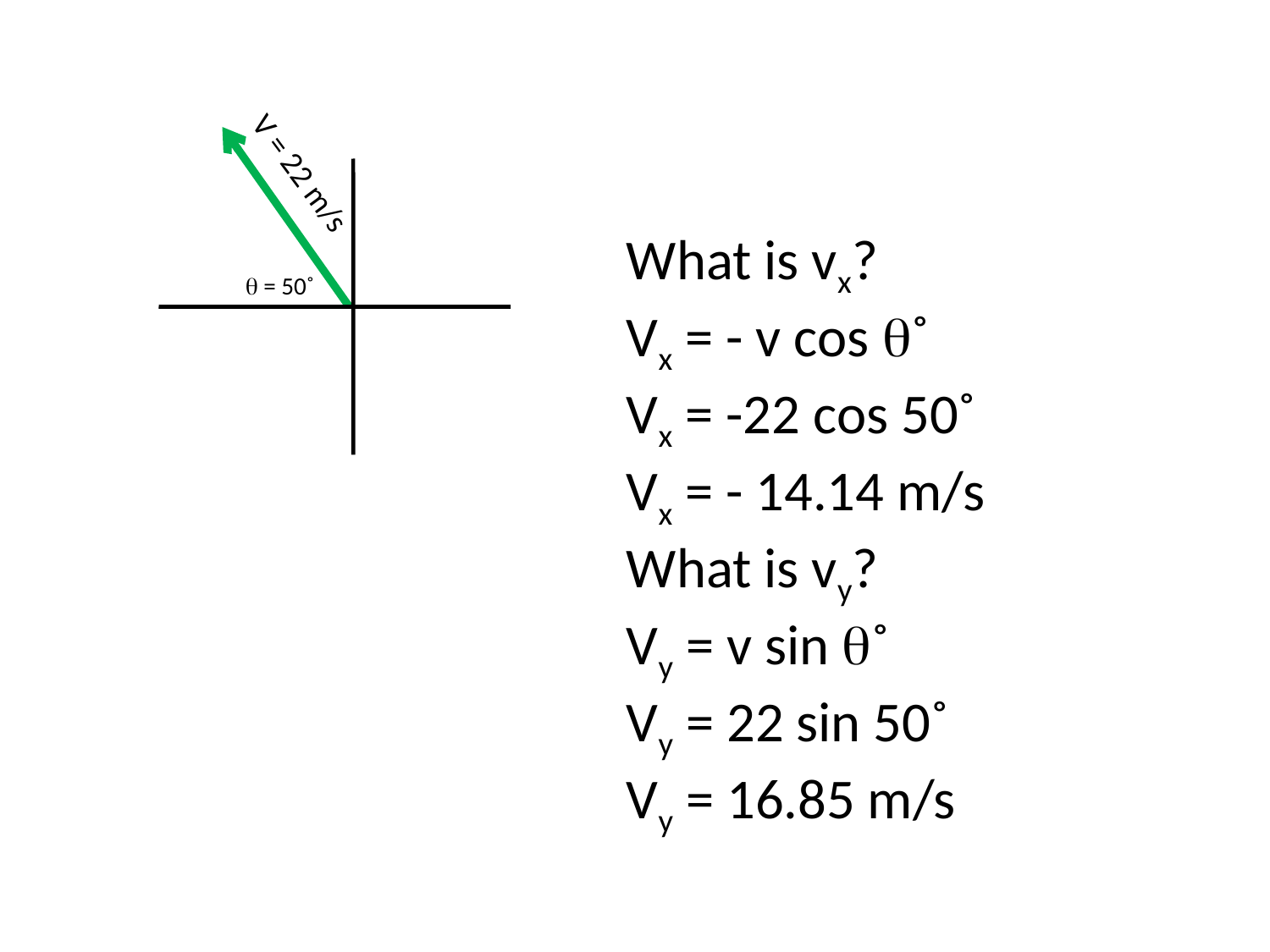

V = 22 m/s

What is vx?
Vx = - v cos θ˚
Vx = -22 cos 50˚
Vx = - 14.14 m/s
What is vy?
Vy = v sin θ˚
Vy = 22 sin 50˚
Vy = 16.85 m/s

θ = 50˚